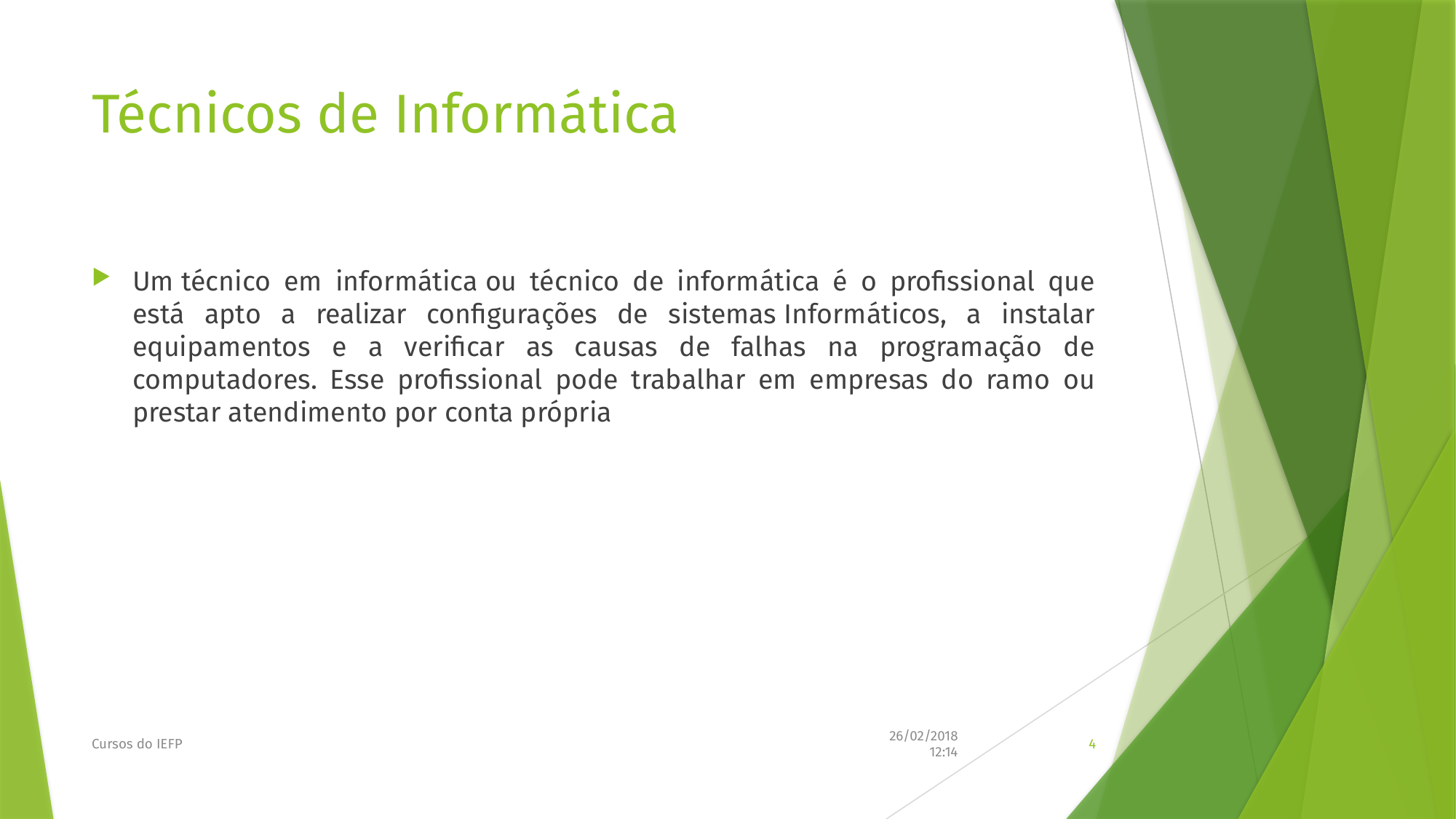

# Técnicos de Informática
Um técnico em informática ou técnico de informática é o profissional que está apto a realizar configurações de sistemas Informáticos, a instalar equipamentos e a verificar as causas de falhas na programação de computadores. Esse profissional pode trabalhar em empresas do ramo ou prestar atendimento por conta própria
Cursos do IEFP
26/02/2018 12:14
4